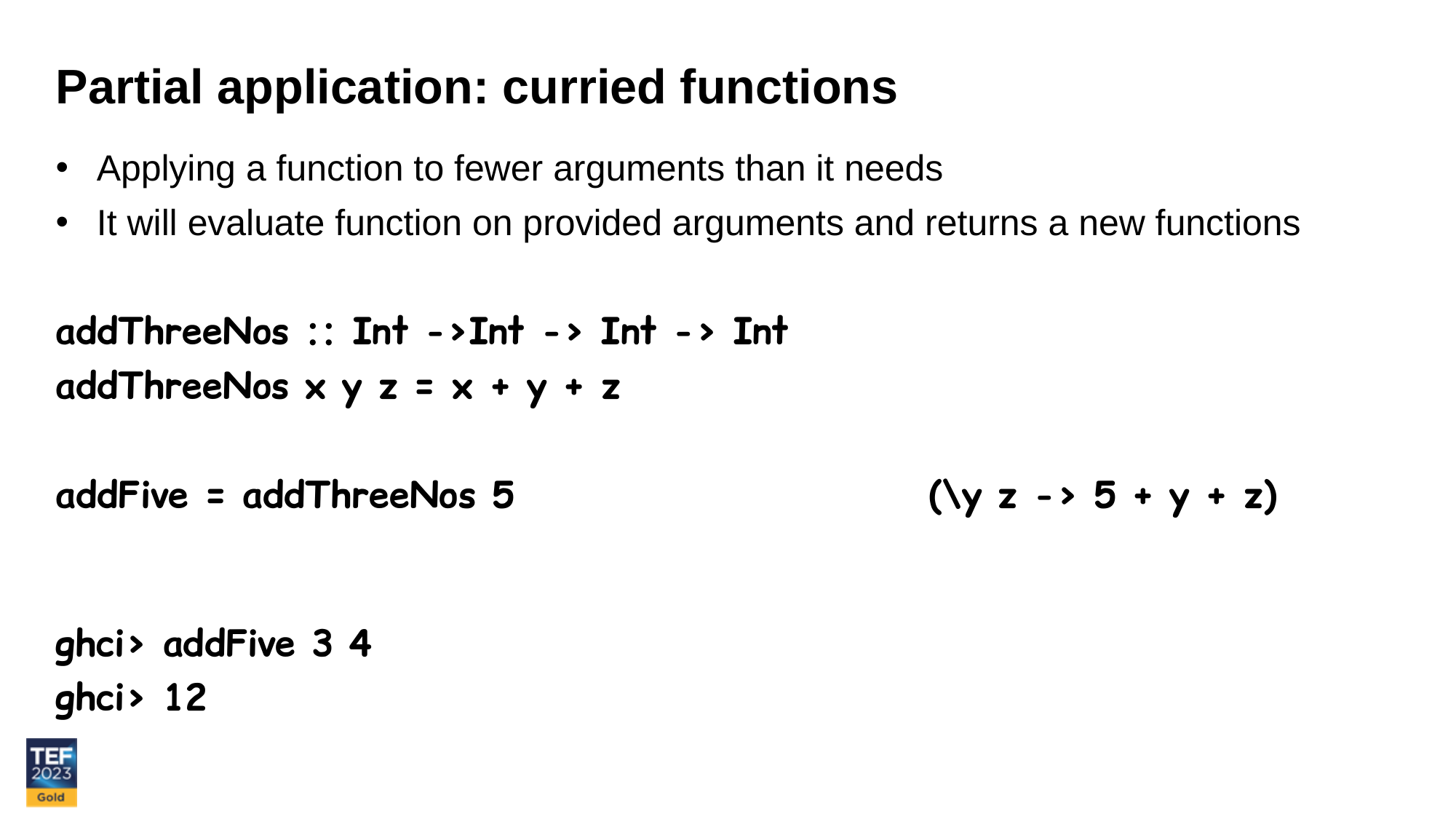

Partial application: curried functions
Applying a function to fewer arguments than it needs
It will evaluate function on provided arguments and returns a new functions

addThreeNos :: Int ->Int -> Int -> Int
addThreeNos x y z = x + y + z

addFive = addThreeNos 5 				(\y z -> 5 + y + z)

ghci> addFive 3 4
ghci> 12